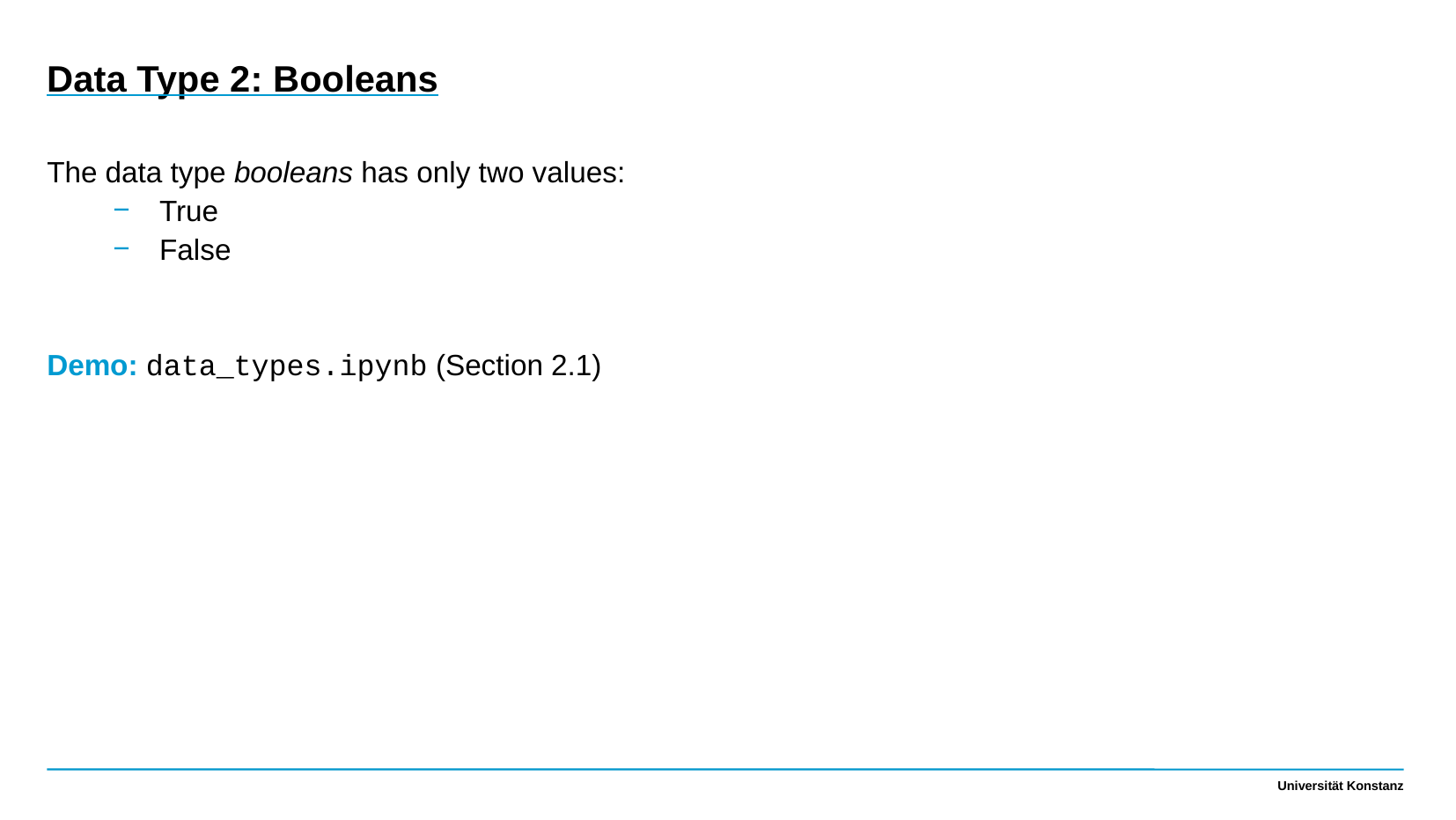

Data Type 2: Booleans
The data type booleans has only two values:
True
False

Demo: data_types.ipynb (Section 2.1)